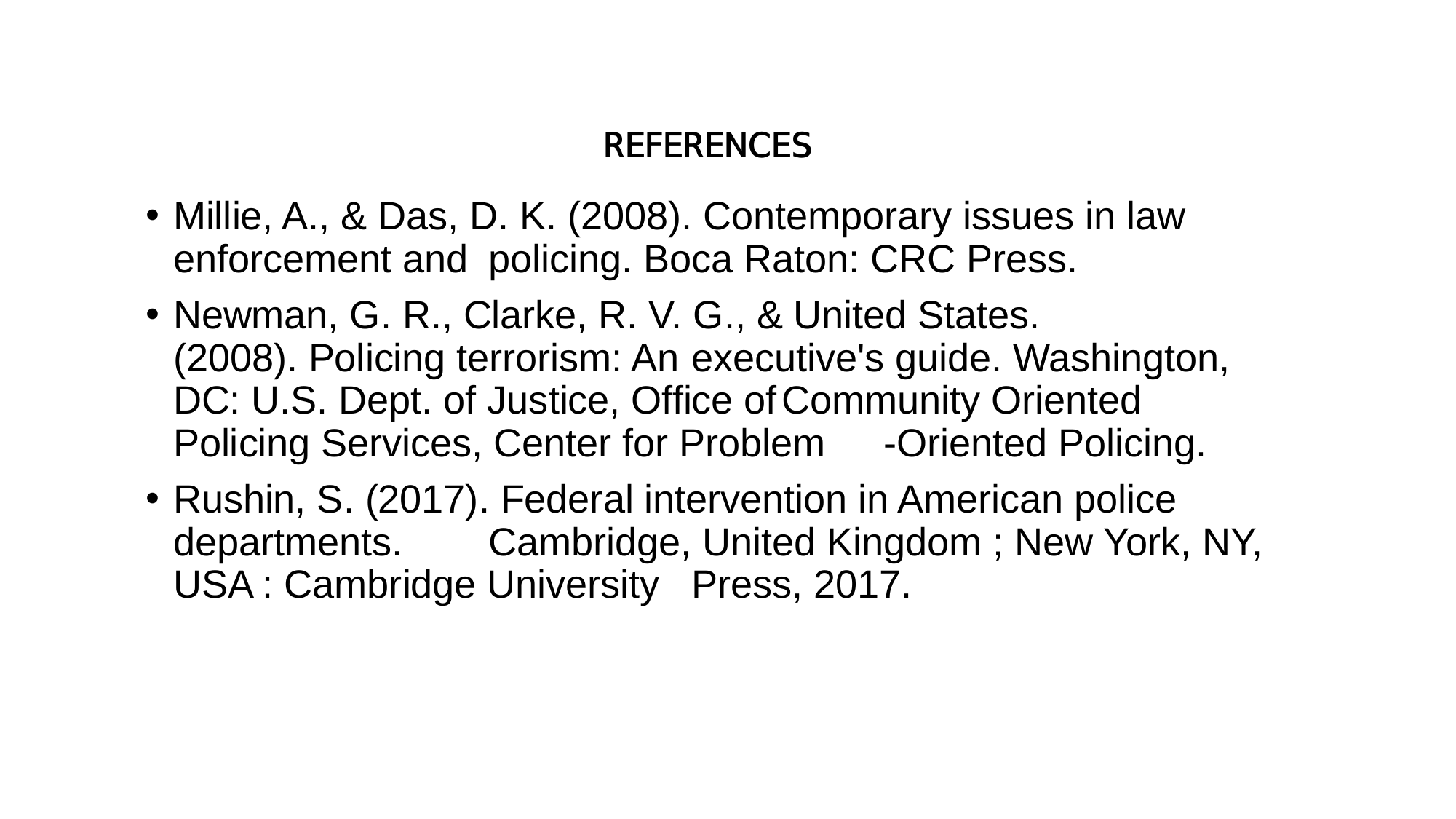

# REFERENCES
Millie, A., & Das, D. K. (2008). Contemporary issues in law enforcement and		 policing. Boca Raton: CRC Press.
Newman, G. R., Clarke, R. V. G., & United States. (2008). Policing terrorism: An	 executive's guide. Washington, DC: U.S. Dept. of Justice, Office of		Community Oriented Policing Services, Center for Problem			-Oriented Policing.
Rushin, S. (2017). Federal intervention in American police departments.		 Cambridge, United Kingdom ; New York, NY, USA : Cambridge University	 Press, 2017.